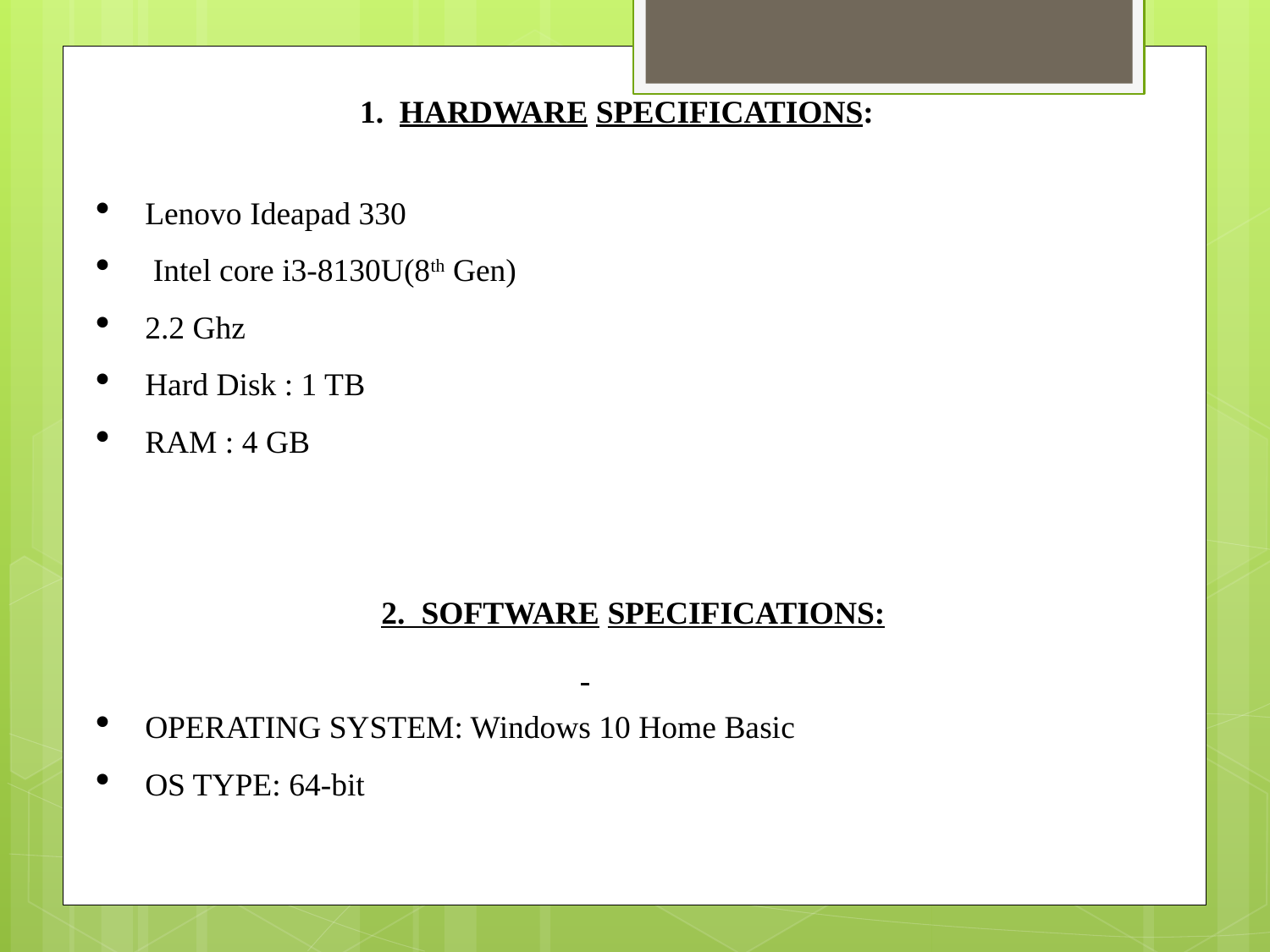

HARDWARE SPECIFICATIONS:

Lenovo Ideapad 330
 Intel core i3-8130U(8th Gen)
2.2 Ghz
Hard Disk : 1 TB
RAM : 4 GB

            2.  SOFTWARE SPECIFICATIONS:

OPERATING SYSTEM: Windows 10 Home Basic
OS TYPE: 64-bit